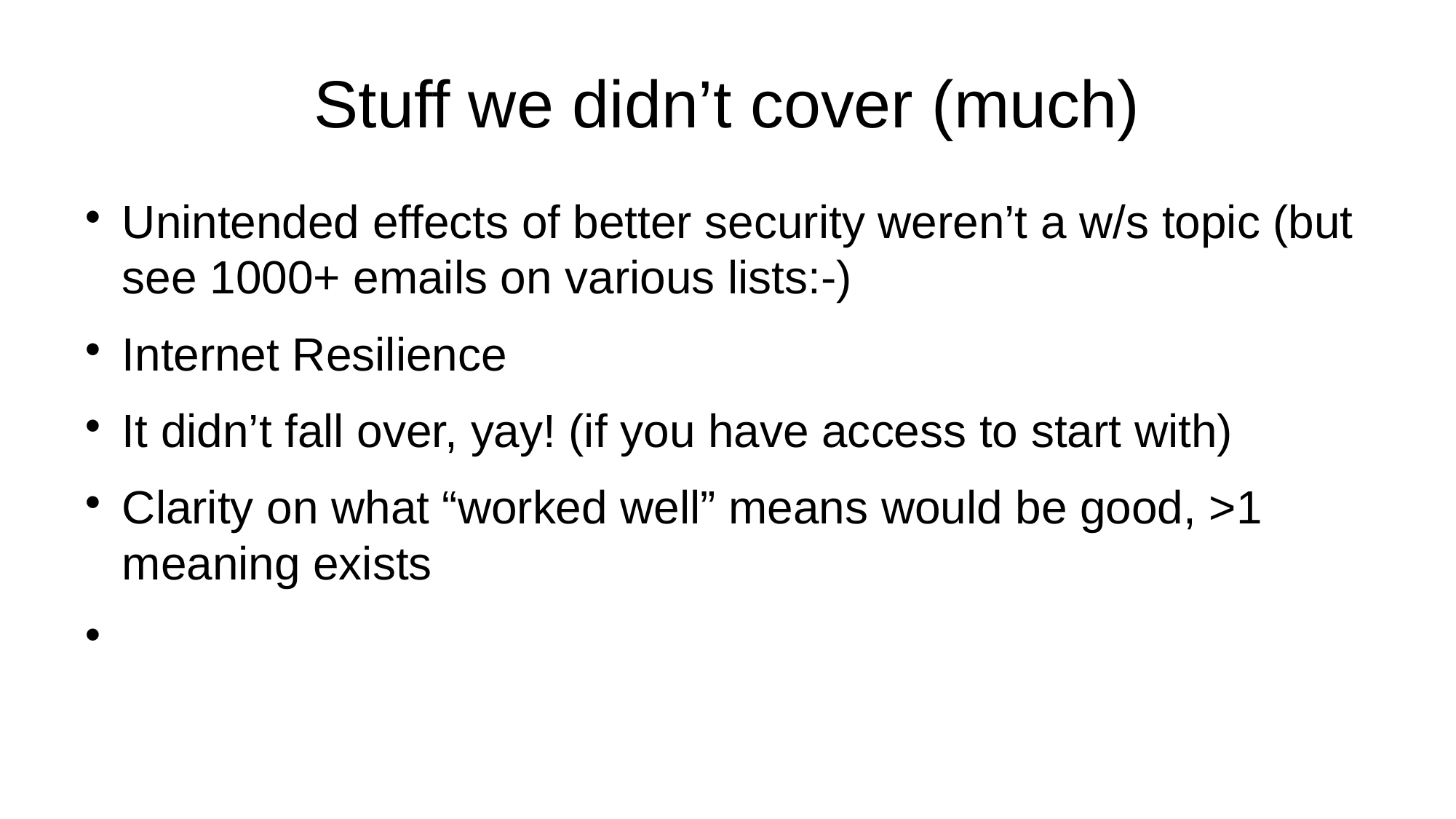

Stuff we didn’t cover (much)

Unintended effects of better security weren’t a w/s topic (but see 1000+ emails on various lists:-)
Internet Resilience
It didn’t fall over, yay! (if you have access to start with)
Clarity on what “worked well” means would be good, >1 meaning exists